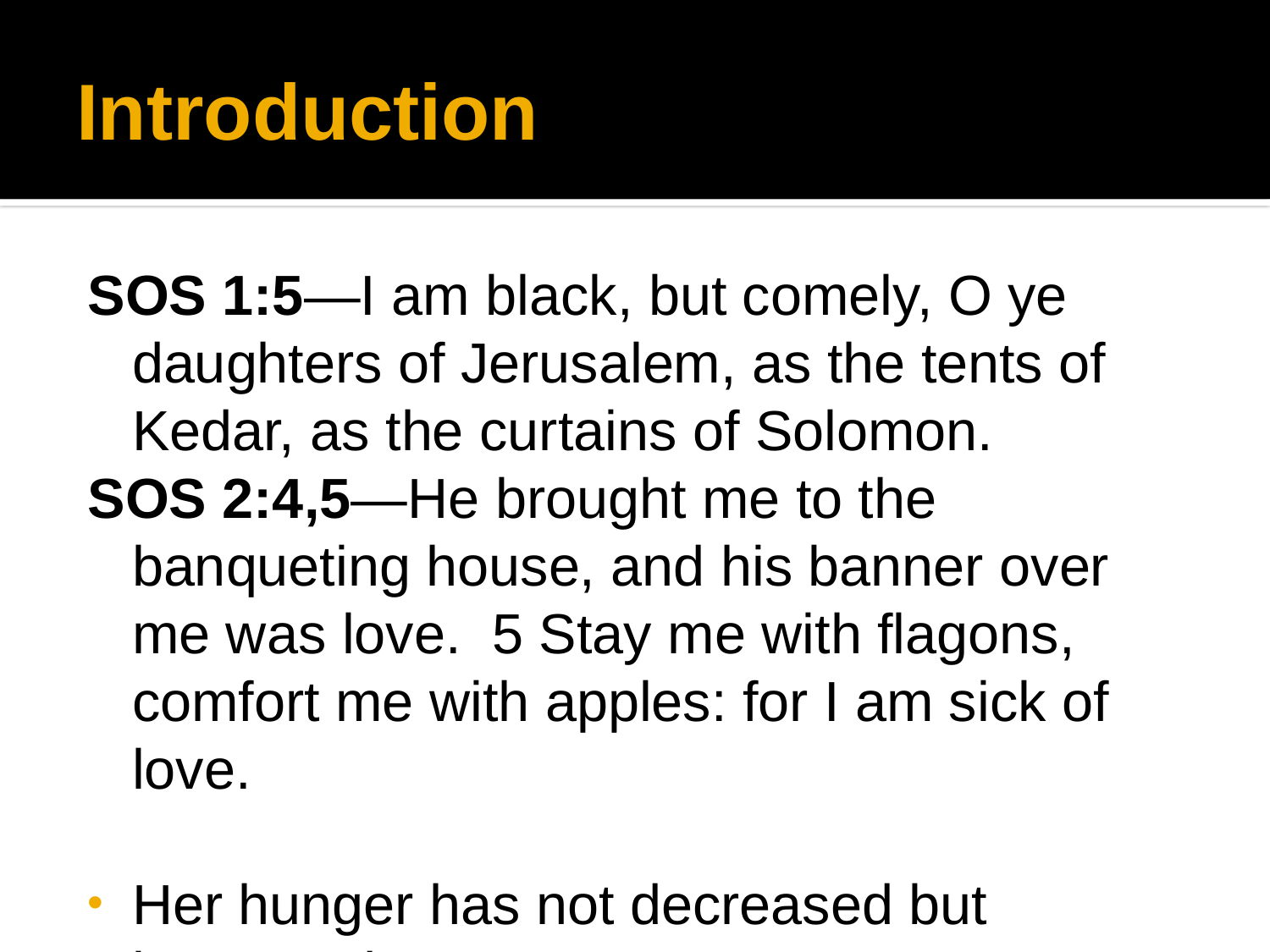

# Introduction
SOS 1:5—I am black, but comely, O ye daughters of Jerusalem, as the tents of Kedar, as the curtains of Solomon.
SOS 2:4,5—He brought me to the banqueting house, and his banner over me was love.  5 Stay me with flagons, comfort me with apples: for I am sick of love.

Her hunger has not decreased but increased.